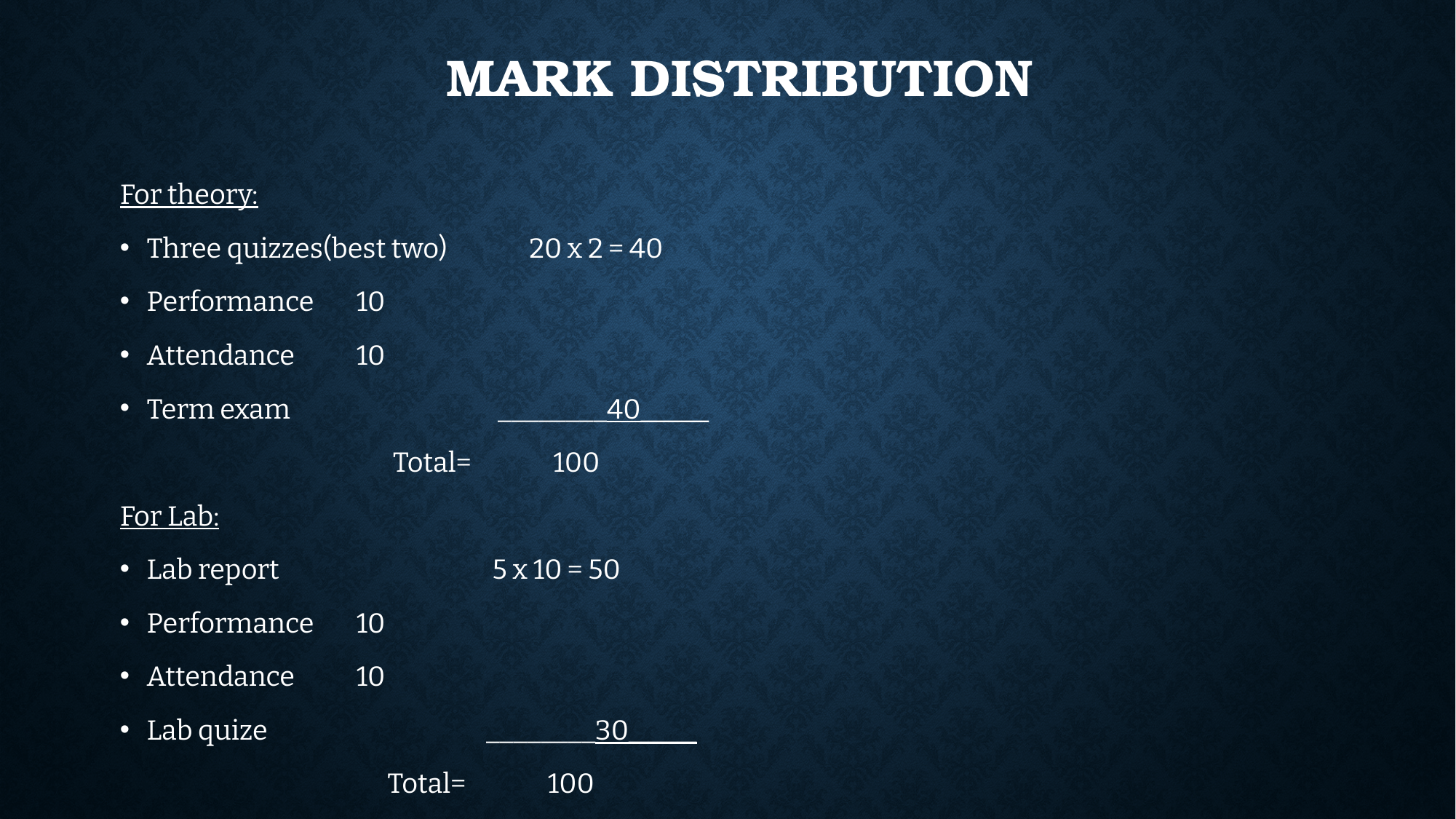

# Mark distribution
For theory:
Three quizzes(best two)               20 x 2 = 40
Performance				  10
Attendance 				  10
Term exam                                      ________40_____
                                                  Total=               100
For Lab:
Lab report                                       5 x 10 = 50
Performance				  10
Attendance 				  10
Lab quize                                        ________30_____
                                                 Total=               100